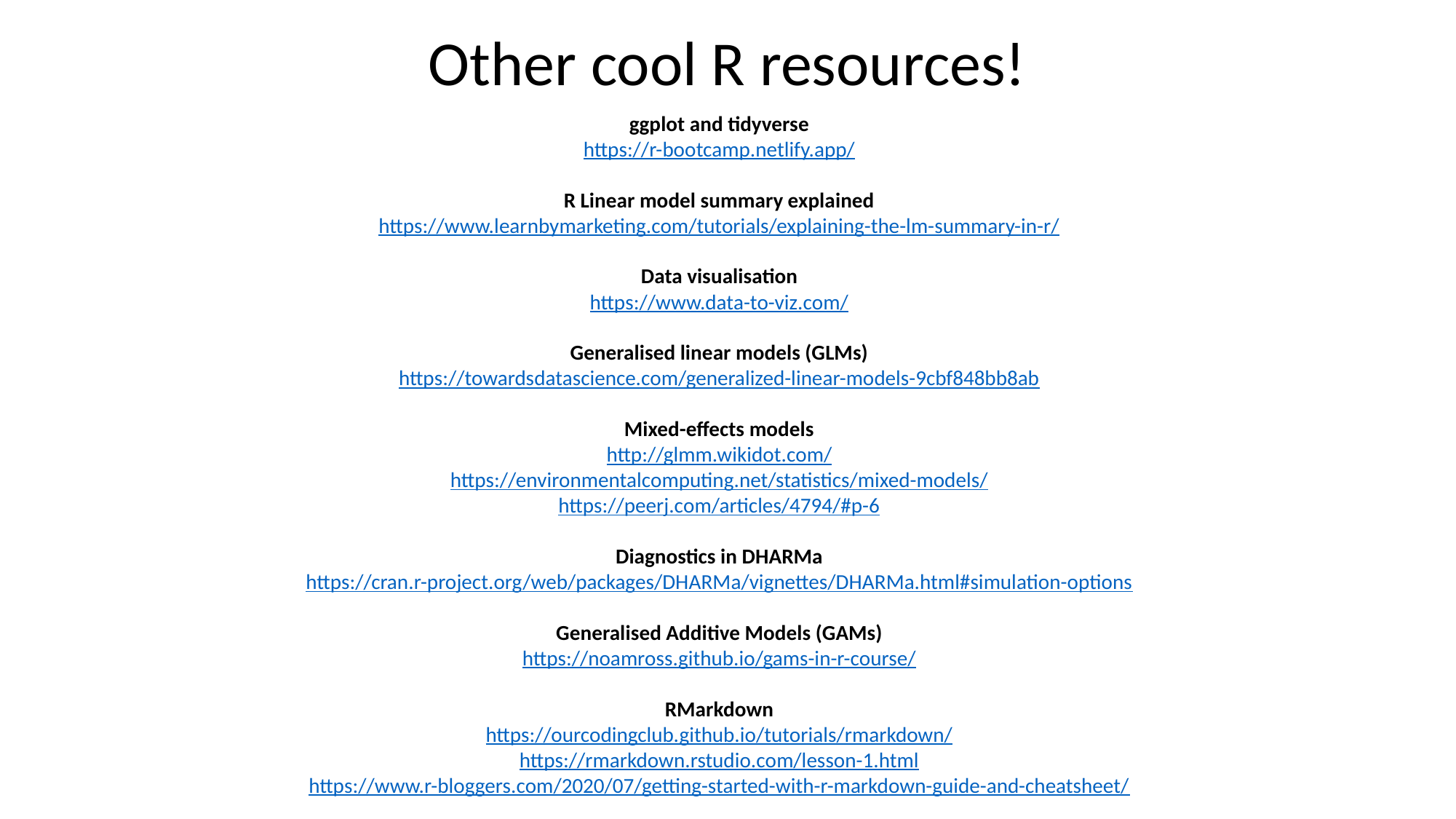

# Other cool R resources!
ggplot and tidyverse
https://r-bootcamp.netlify.app/

R Linear model summary explained
https://www.learnbymarketing.com/tutorials/explaining-the-lm-summary-in-r/

Data visualisation
https://www.data-to-viz.com/

Generalised linear models (GLMs)
https://towardsdatascience.com/generalized-linear-models-9cbf848bb8ab

Mixed-effects models
http://glmm.wikidot.com/
https://environmentalcomputing.net/statistics/mixed-models/
https://peerj.com/articles/4794/#p-6

Diagnostics in DHARMa
https://cran.r-project.org/web/packages/DHARMa/vignettes/DHARMa.html#simulation-options

Generalised Additive Models (GAMs)
https://noamross.github.io/gams-in-r-course/

RMarkdown
https://ourcodingclub.github.io/tutorials/rmarkdown/
https://rmarkdown.rstudio.com/lesson-1.html
https://www.r-bloggers.com/2020/07/getting-started-with-r-markdown-guide-and-cheatsheet/